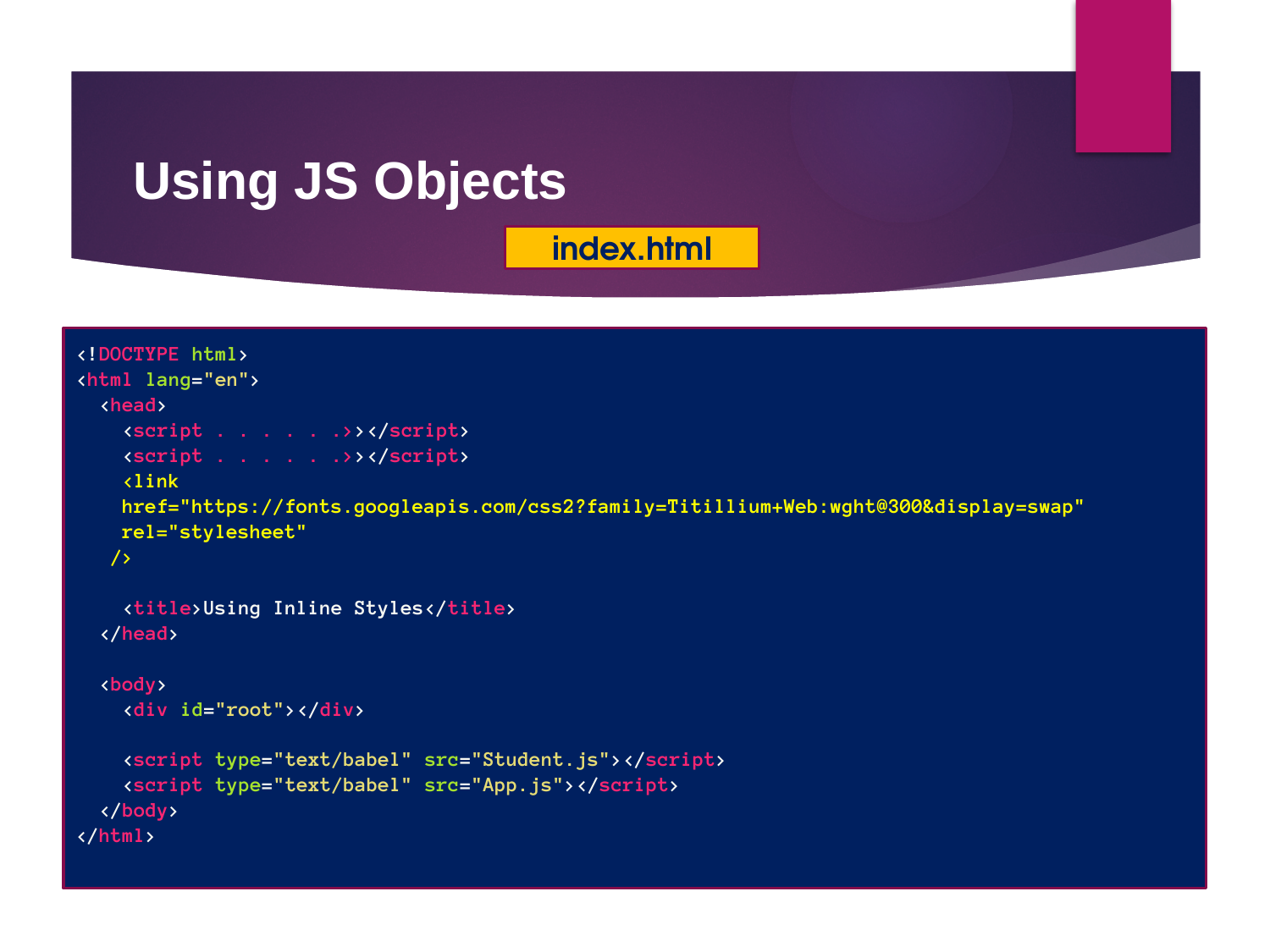

#
Using JS Objects
index.html
<!DOCTYPE html>
<html lang="en">
  <head>
    <script . . . . . .>></script>
    <script . . . . . .>></script>
    <link
    href="https://fonts.googleapis.com/css2?family=Titillium+Web:wght@300&display=swap"
    rel="stylesheet"
   />

    <title>Using Inline Styles</title>
  </head>
  <body>
    <div id="root"></div>
    <script type="text/babel" src="Student.js"></script>
    <script type="text/babel" src="App.js"></script>
  </body>
</html>